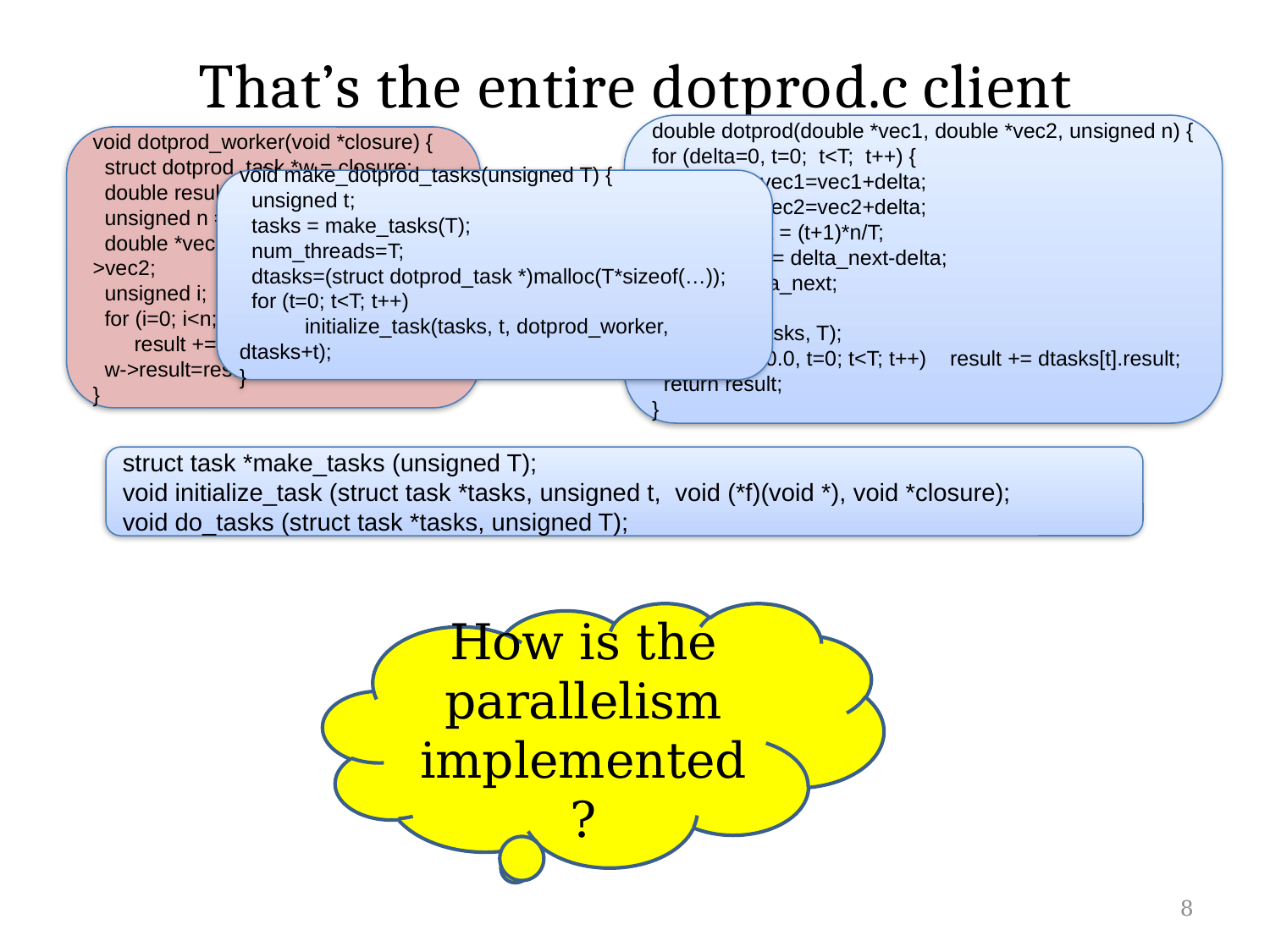

# That’s the entire dotprod.c client
double dotprod(double *vec1, double *vec2, unsigned n) {
for (delta=0, t=0;  t<T;  t++) {
    dtasks[t].vec1=vec1+delta;
    dtasks[t].vec2=vec2+delta;
    delta_next = (t+1)*n/T;
    dtasks[t].n= delta_next-delta;
    delta=delta_next;
  }
  do_tasks(tasks, T);
  for (result=0.0, t=0; t<T; t++)    result += dtasks[t].result;
  return result;
}
void dotprod_worker(void *closure) {
  struct dotprod_task *w = closure;
  double result=0.0;
  unsigned n = w->n;
  double *vec1= w->vec1, *vec2= w->vec2;
  unsigned i;
  for (i=0; i<n; i++)
       result += vec1[i]*vec2[i];
  w->result=result;
}
void make_dotprod_tasks(unsigned T) {
  unsigned t;
  tasks = make_tasks(T);
  num_threads=T;
  dtasks=(struct dotprod_task *)malloc(T*sizeof(…));
  for (t=0; t<T; t++)
           initialize_task(tasks, t, dotprod_worker, dtasks+t);
}
struct task *make_tasks (unsigned T);
void initialize_task (struct task *tasks, unsigned t,  void (*f)(void *), void *closure);
void do_tasks (struct task *tasks, unsigned T);
How is the parallelism implemented?
8